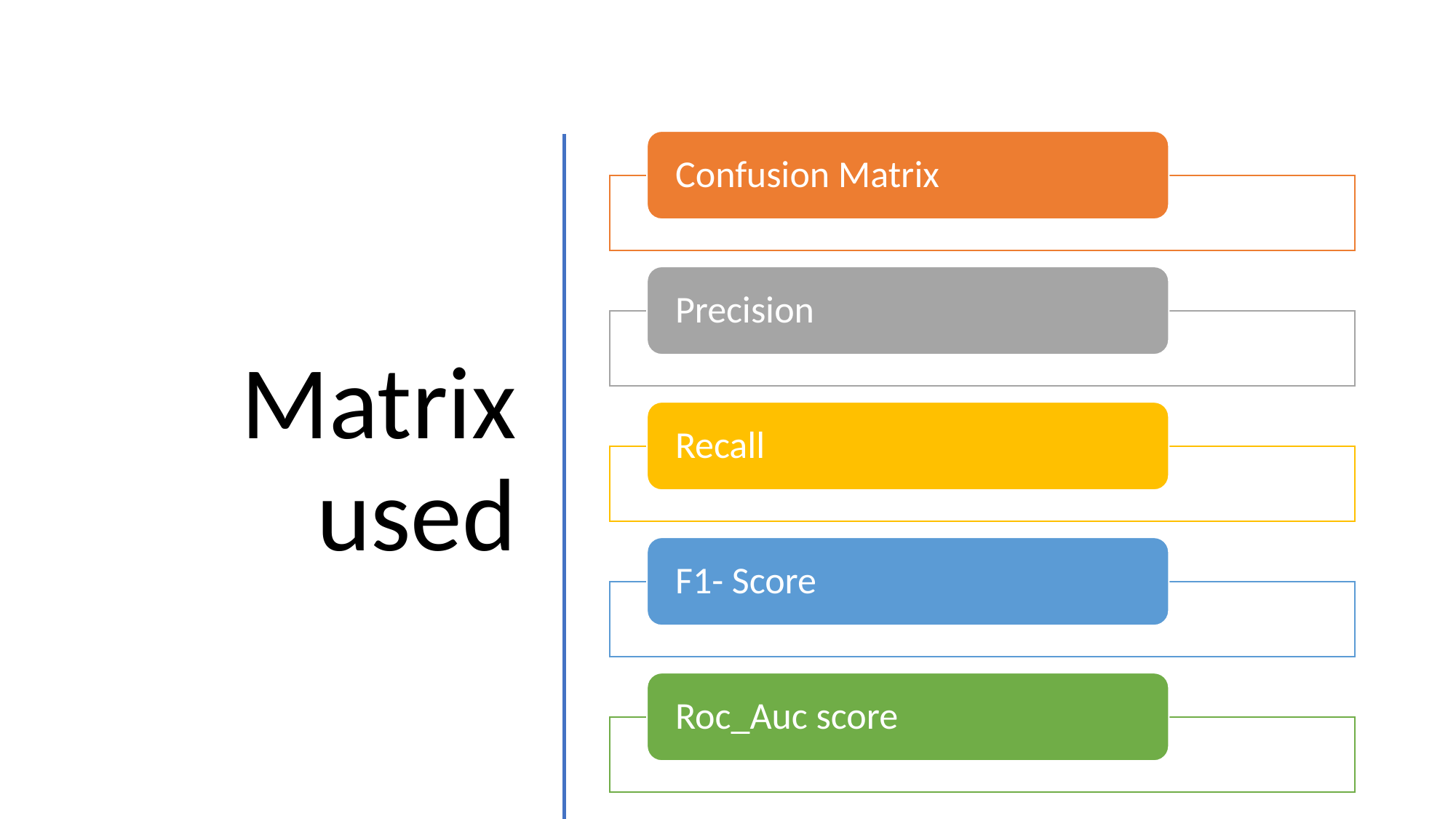

# Matrix used
Confusion Matrix
Precision
Recall
F1- Score
Roc_Auc score